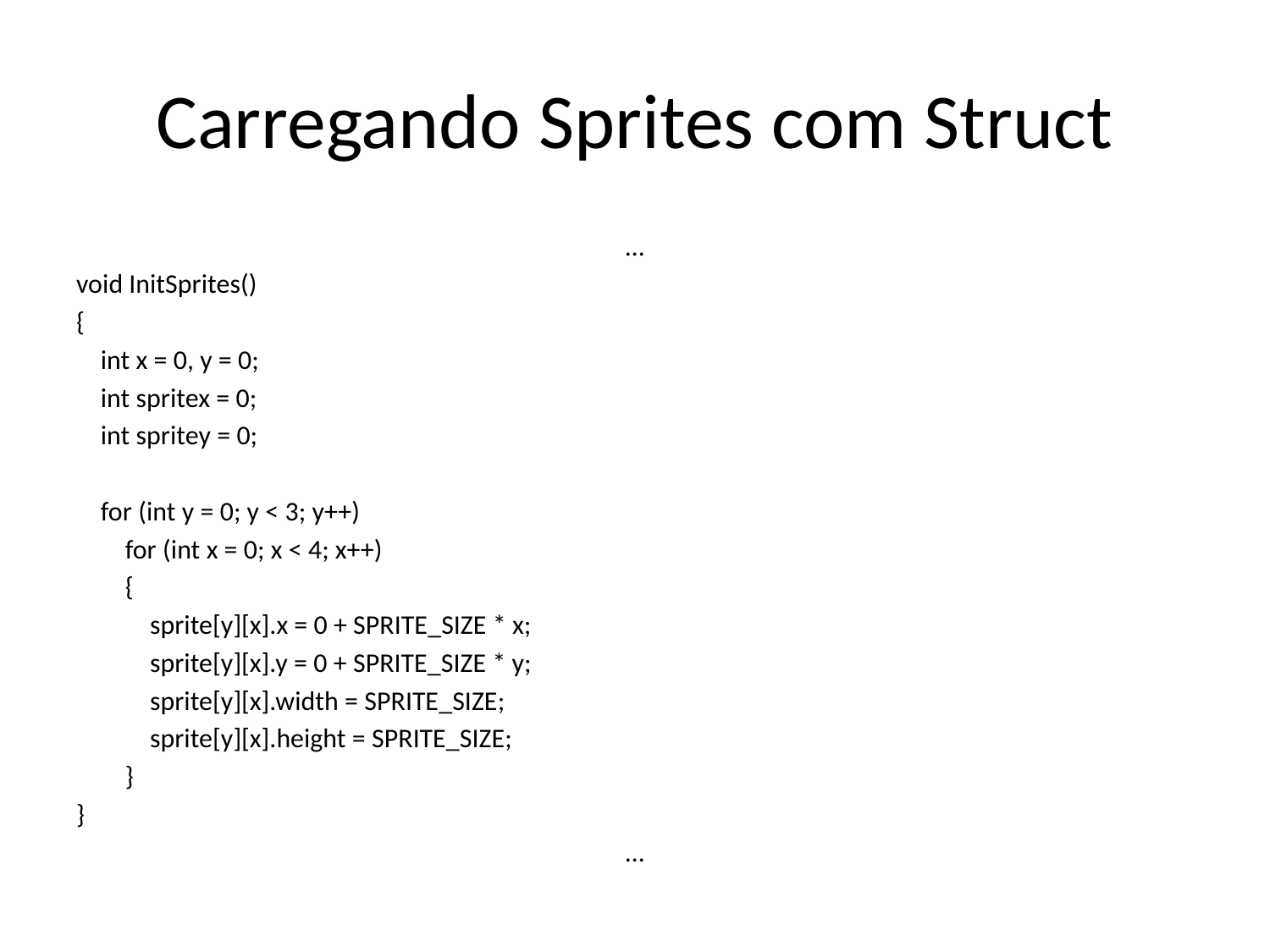

# Carregando Sprites com Struct
…
void InitSprites()
{
    int x = 0, y = 0;
    int spritex = 0;
    int spritey = 0;

    for (int y = 0; y < 3; y++)
        for (int x = 0; x < 4; x++)
        {
            sprite[y][x].x = 0 + SPRITE_SIZE * x;
            sprite[y][x].y = 0 + SPRITE_SIZE * y;
            sprite[y][x].width = SPRITE_SIZE;
            sprite[y][x].height = SPRITE_SIZE;
        }
}
…